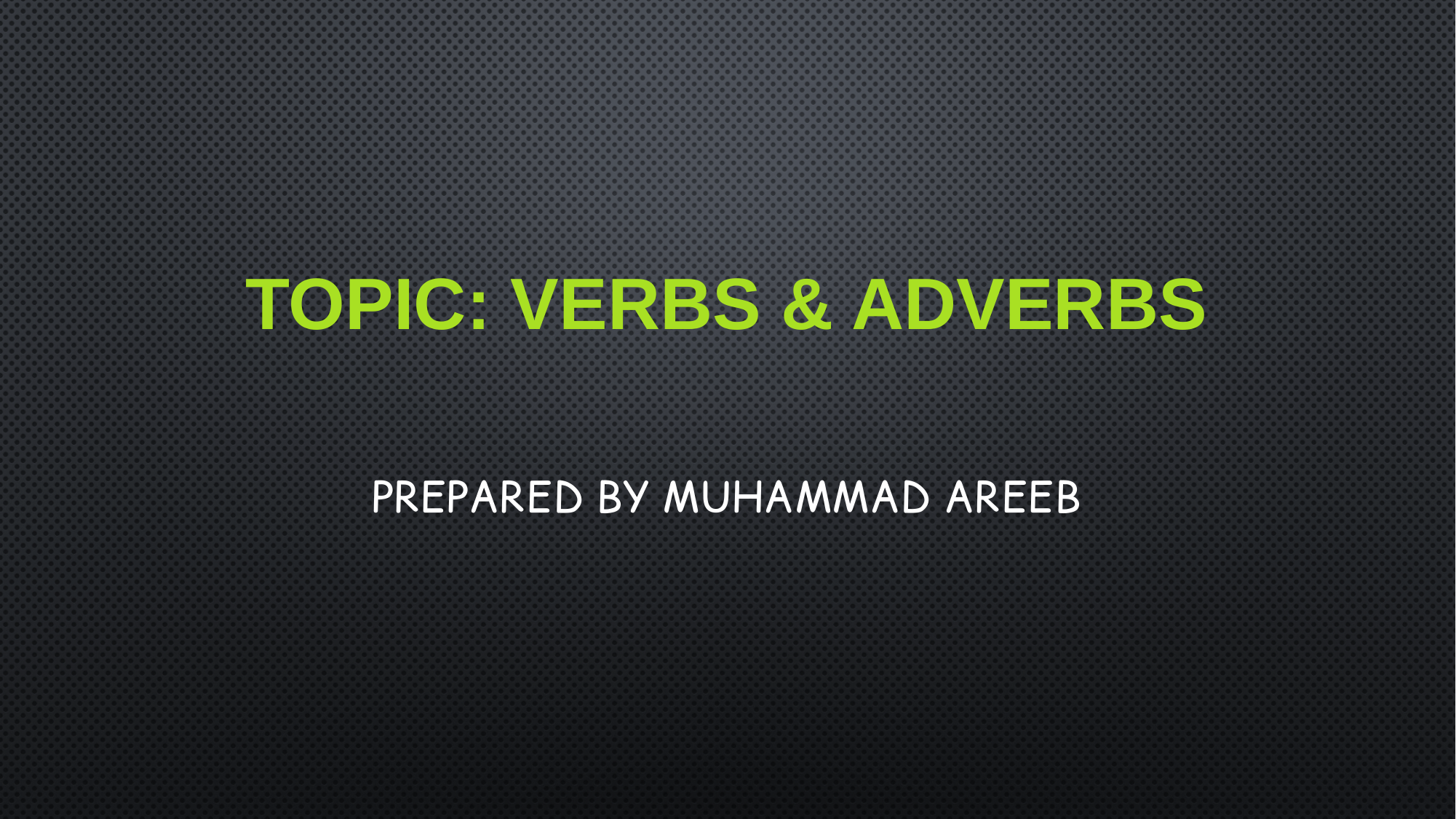

# TOPIC: VERBS & ADVERBS
Prepared by Muhammad Areeb